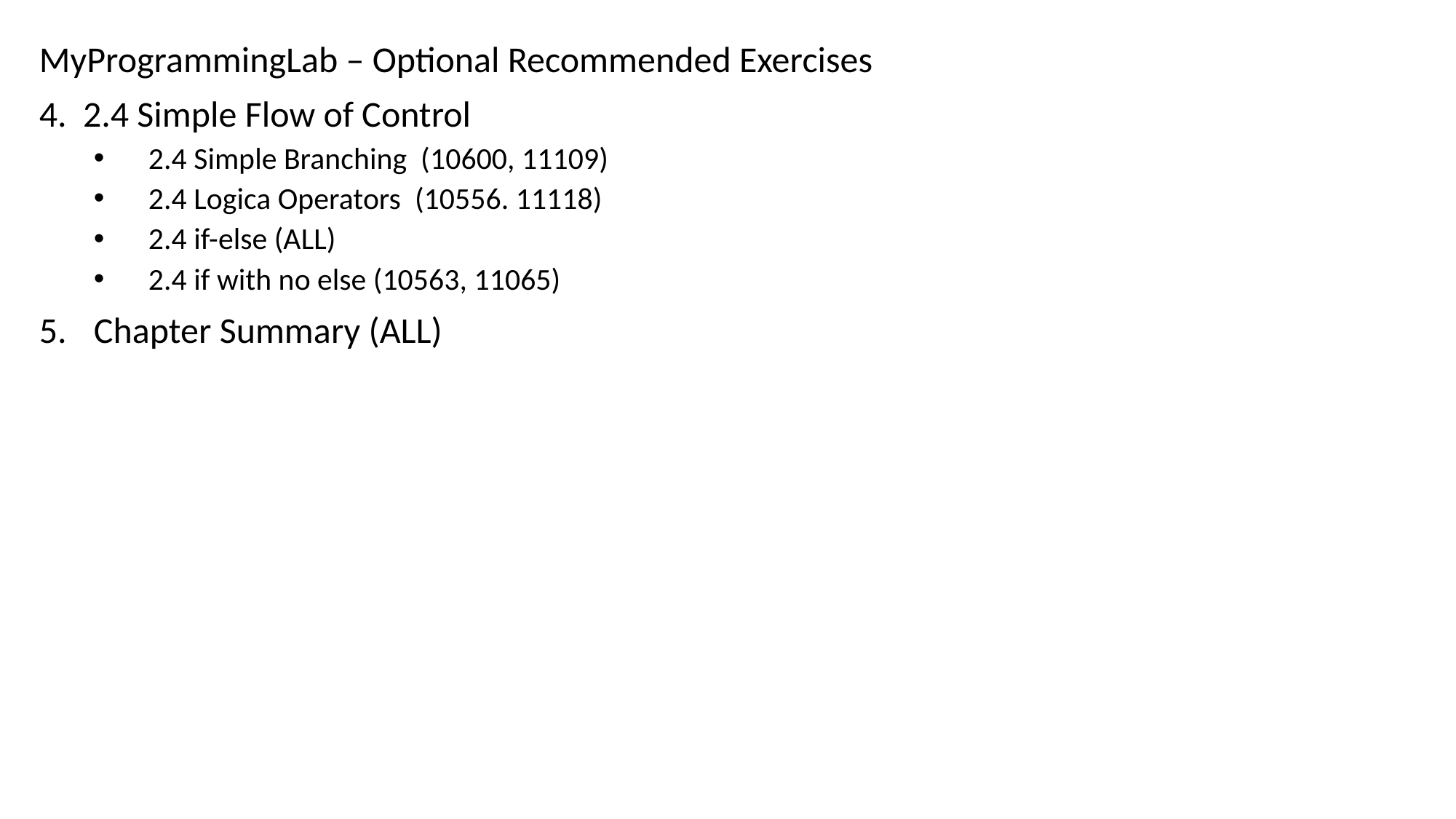

MyProgrammingLab – Optional Recommended Exercises
4.  2.4 Simple Flow of Control
2.4 Simple Branching  (10600, 11109)
2.4 Logica Operators  (10556. 11118)
2.4 if-else (ALL)
2.4 if with no else (10563, 11065)
Chapter Summary (ALL)